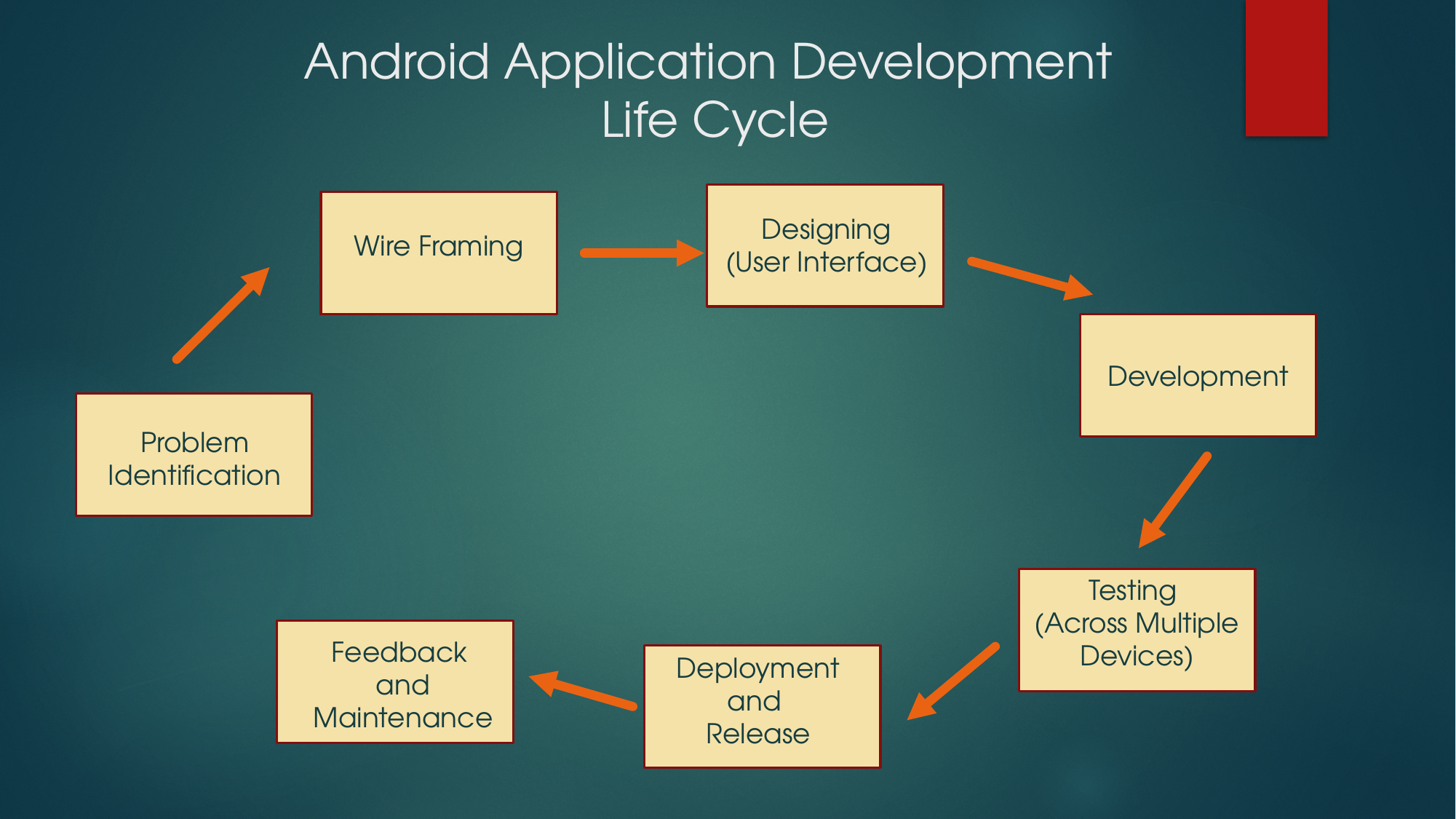

# Android Application Development Life Cycle

Designing
(User Interface)
Wire Framing

Development

Problem Identification
Testing
(Across Multiple Devices)

Feedback
and Maintenance

Deployment and
Release